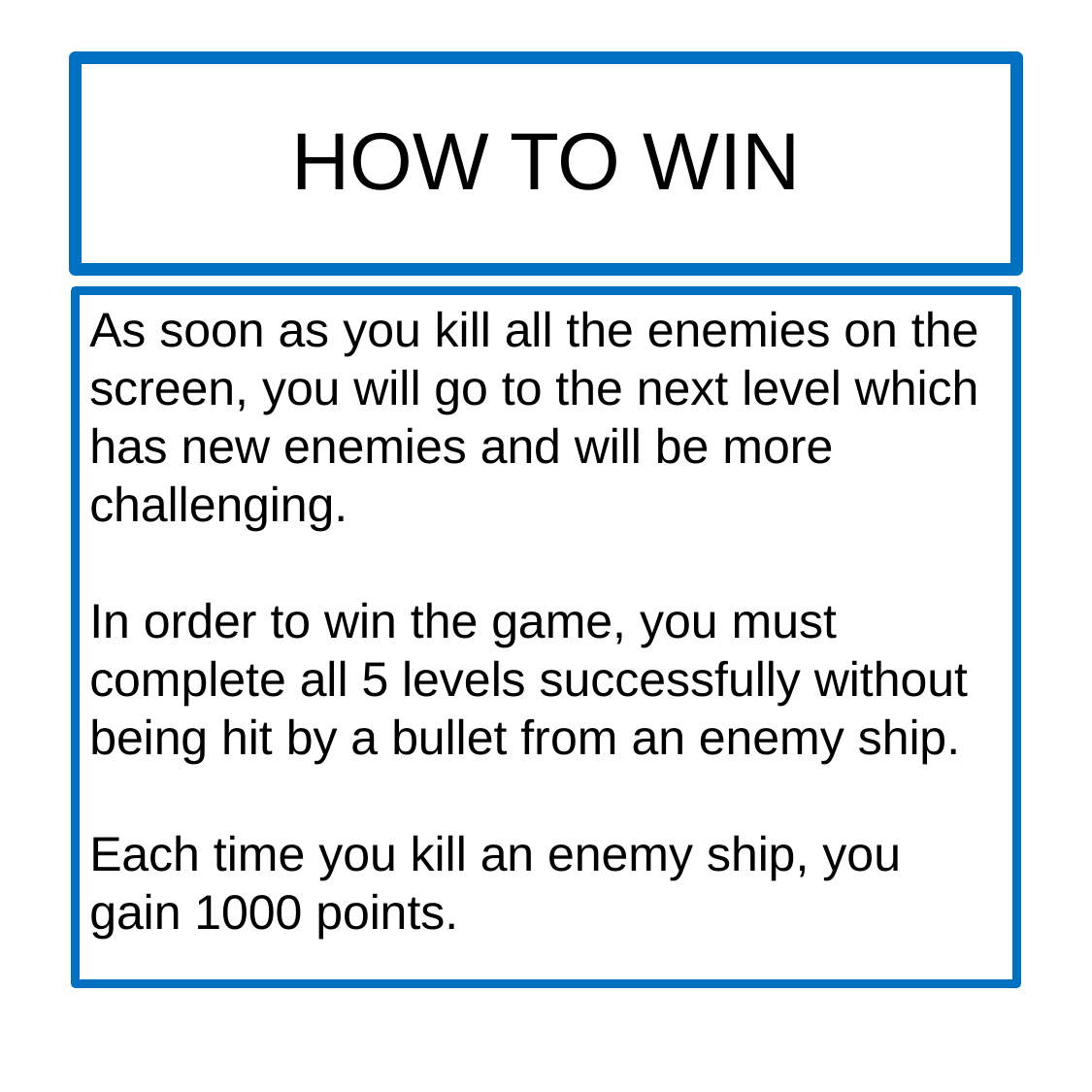

# HOW TO WIN
As soon as you kill all the enemies on the screen, you will go to the next level which has new enemies and will be more challenging.

In order to win the game, you must complete all 5 levels successfully without being hit by a bullet from an enemy ship.

Each time you kill an enemy ship, you gain 1000 points.